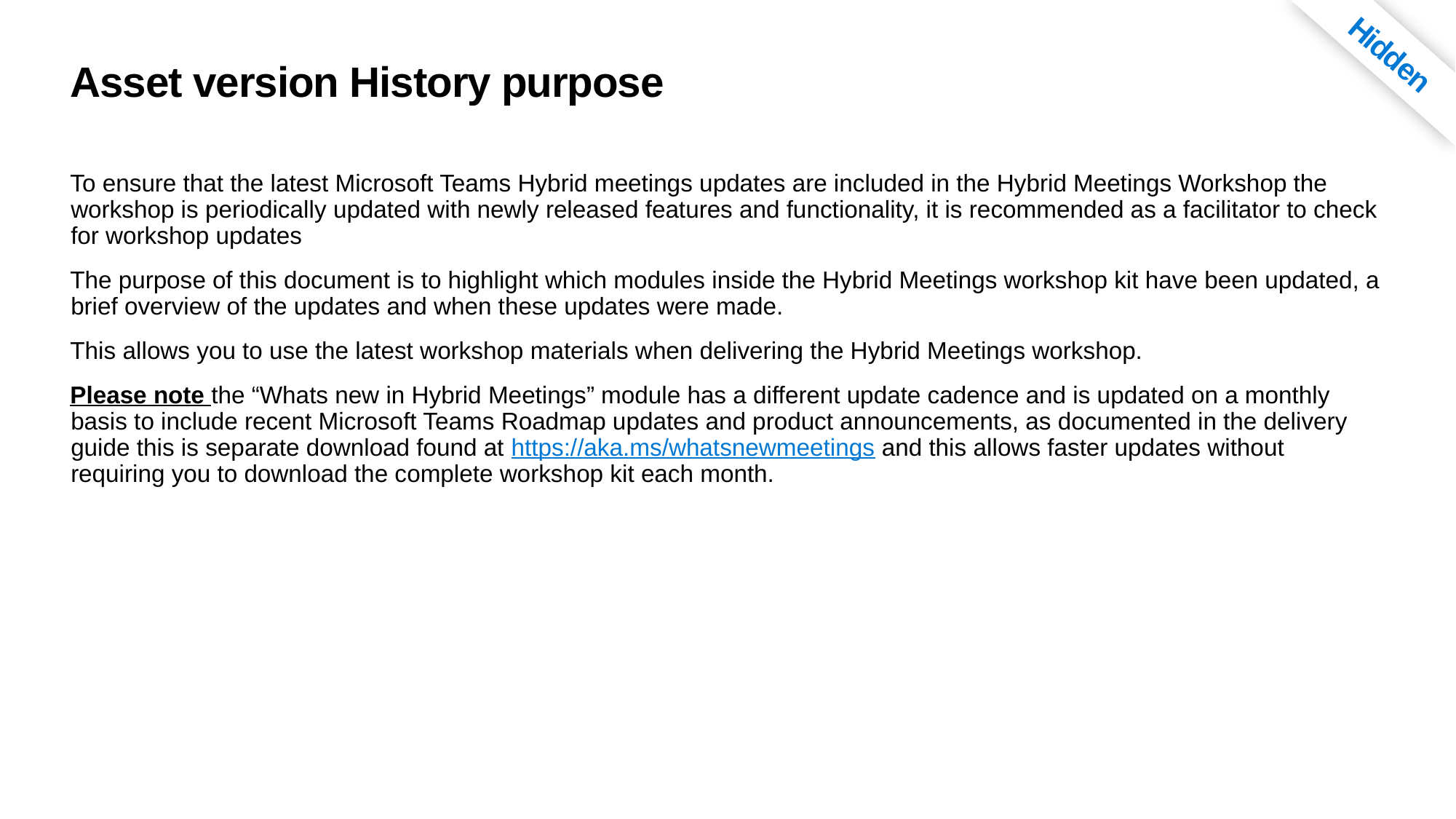

Hidden
# Asset version History purpose
To ensure that the latest Microsoft Teams Hybrid meetings updates are included in the Hybrid Meetings Workshop the workshop is periodically updated with newly released features and functionality, it is recommended as a facilitator to check for workshop updates
The purpose of this document is to highlight which modules inside the Hybrid Meetings workshop kit have been updated, a brief overview of the updates and when these updates were made.
This allows you to use the latest workshop materials when delivering the Hybrid Meetings workshop.
Please note the “Whats new in Hybrid Meetings” module has a different update cadence and is updated on a monthly basis to include recent Microsoft Teams Roadmap updates and product announcements, as documented in the delivery guide this is separate download found at https://aka.ms/whatsnewmeetings and this allows faster updates without requiring you to download the complete workshop kit each month.